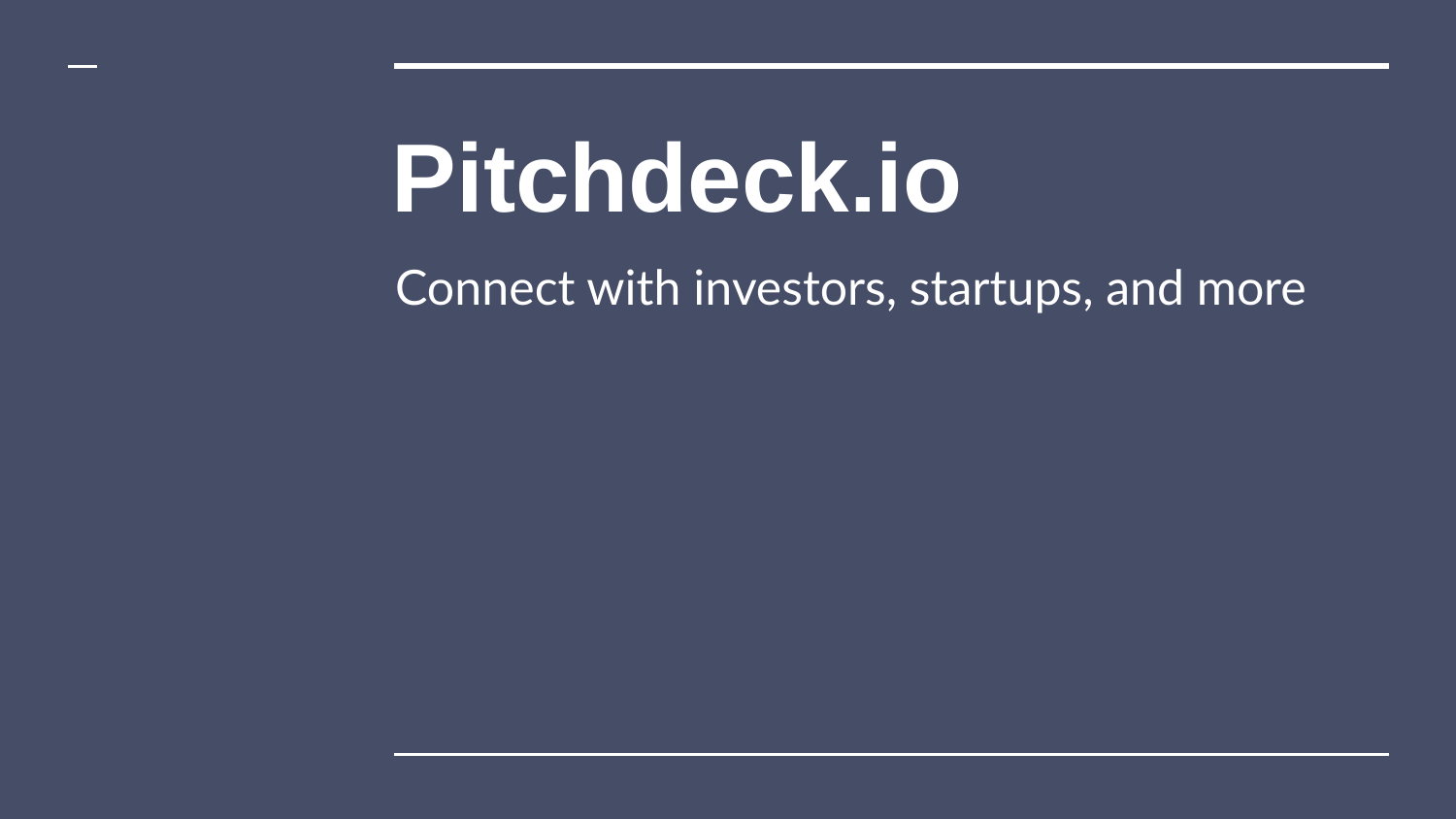

# Pitchdeck.io
Connect with investors, startups, and more